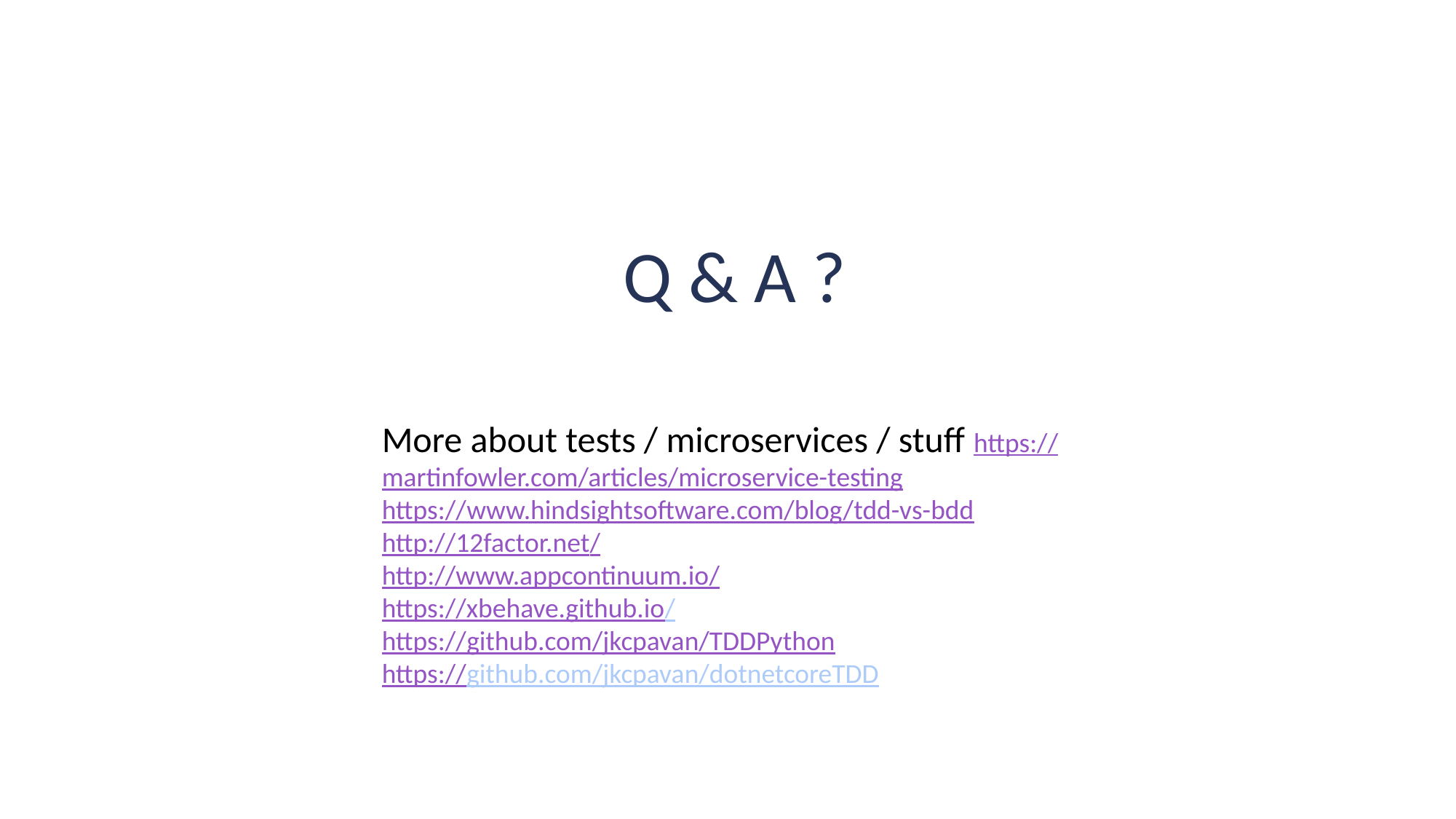

Q & A ?
More about tests / microservices / stuff
https://martinfowler.com/articles/microservice-testing
https://www.hindsightsoftware.com/blog/tdd-vs-bdd
http://12factor.net/
http://www.appcontinuum.io/
https://xbehave.github.io/
https://github.com/jkcpavan/TDDPython
https://github.com/jkcpavan/dotnetcoreTDD